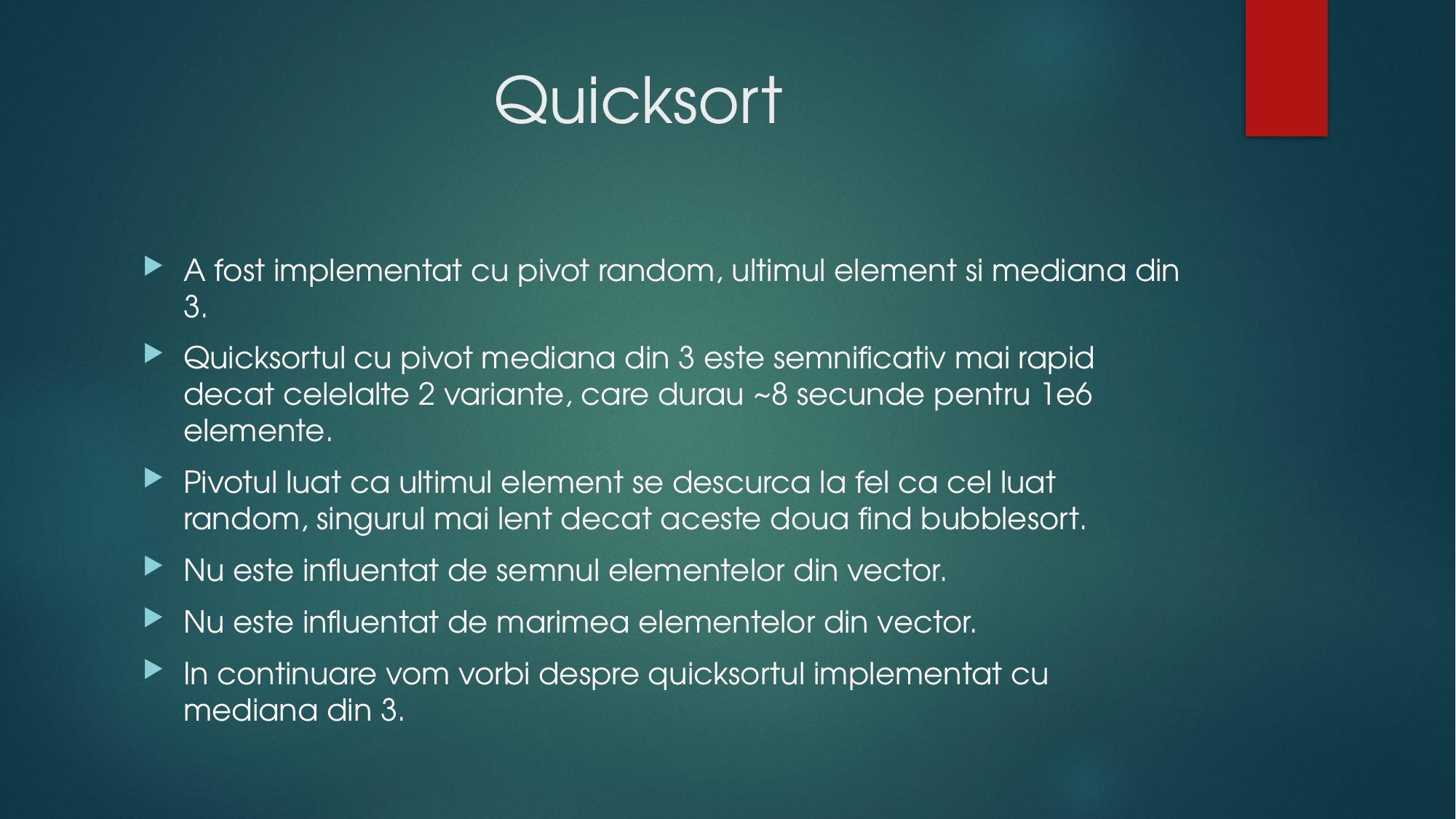

# Quicksort
A fost implementat cu pivot random, ultimul element si mediana din 3.
Quicksortul cu pivot mediana din 3 este semnificativ mai rapid decat celelalte 2 variante, care durau ~8 secunde pentru 1e6 elemente.
Pivotul luat ca ultimul element se descurca la fel ca cel luat random, singurul mai lent decat aceste doua find bubblesort.
Nu este influentat de semnul elementelor din vector.
Nu este influentat de marimea elementelor din vector.
In continuare vom vorbi despre quicksortul implementat cu mediana din 3.